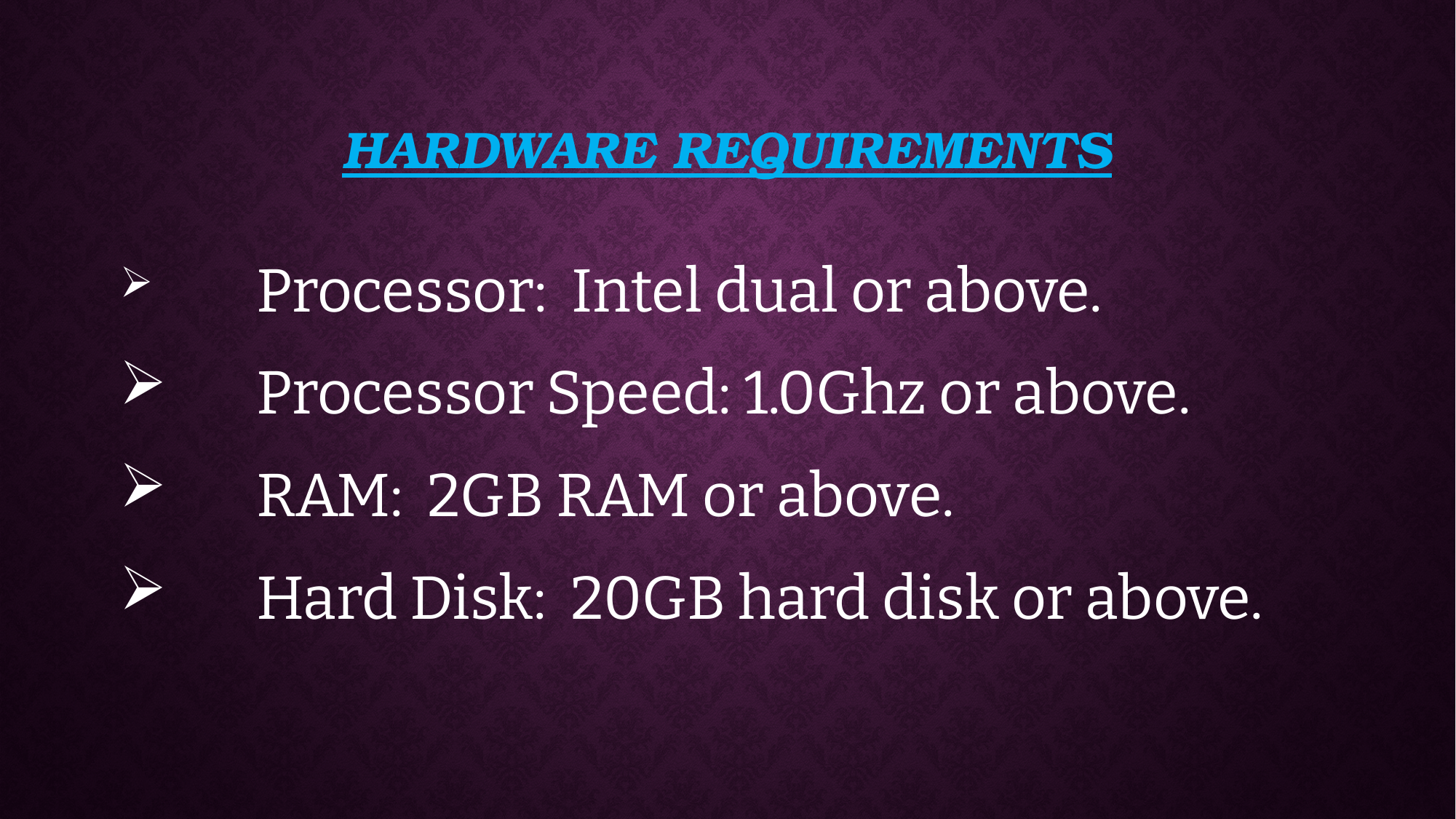

# HARDWARE REQUIREMENTS
	Processor:  Intel dual or above.
	Processor Speed: 1.0Ghz or above.
	RAM:  2GB RAM or above.
	Hard Disk:  20GB hard disk or above.